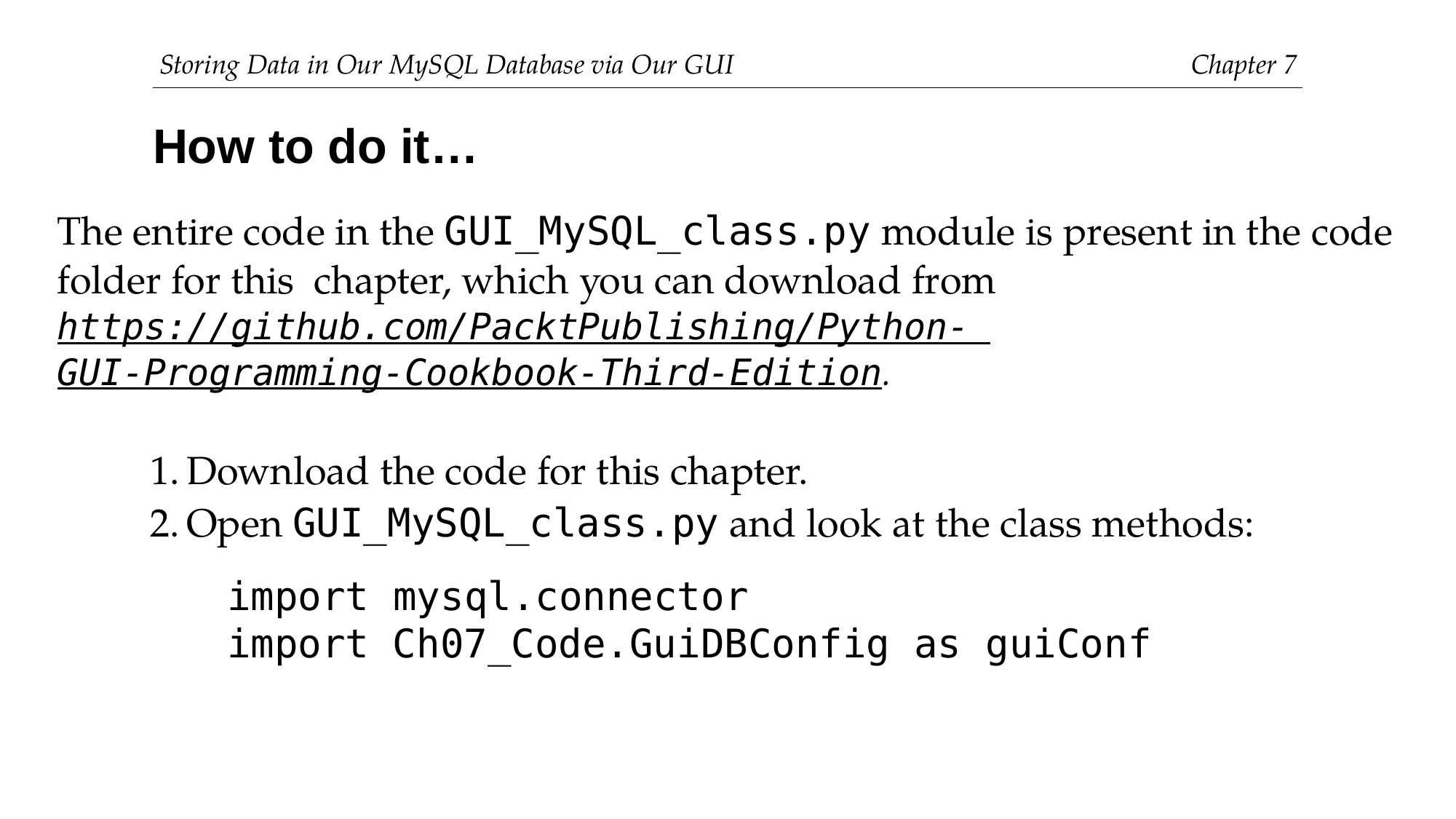

Storing Data in Our MySQL Database via Our GUI	Chapter 7

# How to do it…
The entire code in the GUI_MySQL_class.py module is present in the code folder for this  chapter, which you can download from https://github.com/PacktPublishing/Python-  GUI-Programming-Cookbook-Third-Edition.

Download the code for this chapter.
Open GUI_MySQL_class.py and look at the class methods:
import mysql.connector
import Ch07_Code.GuiDBConfig as guiConf